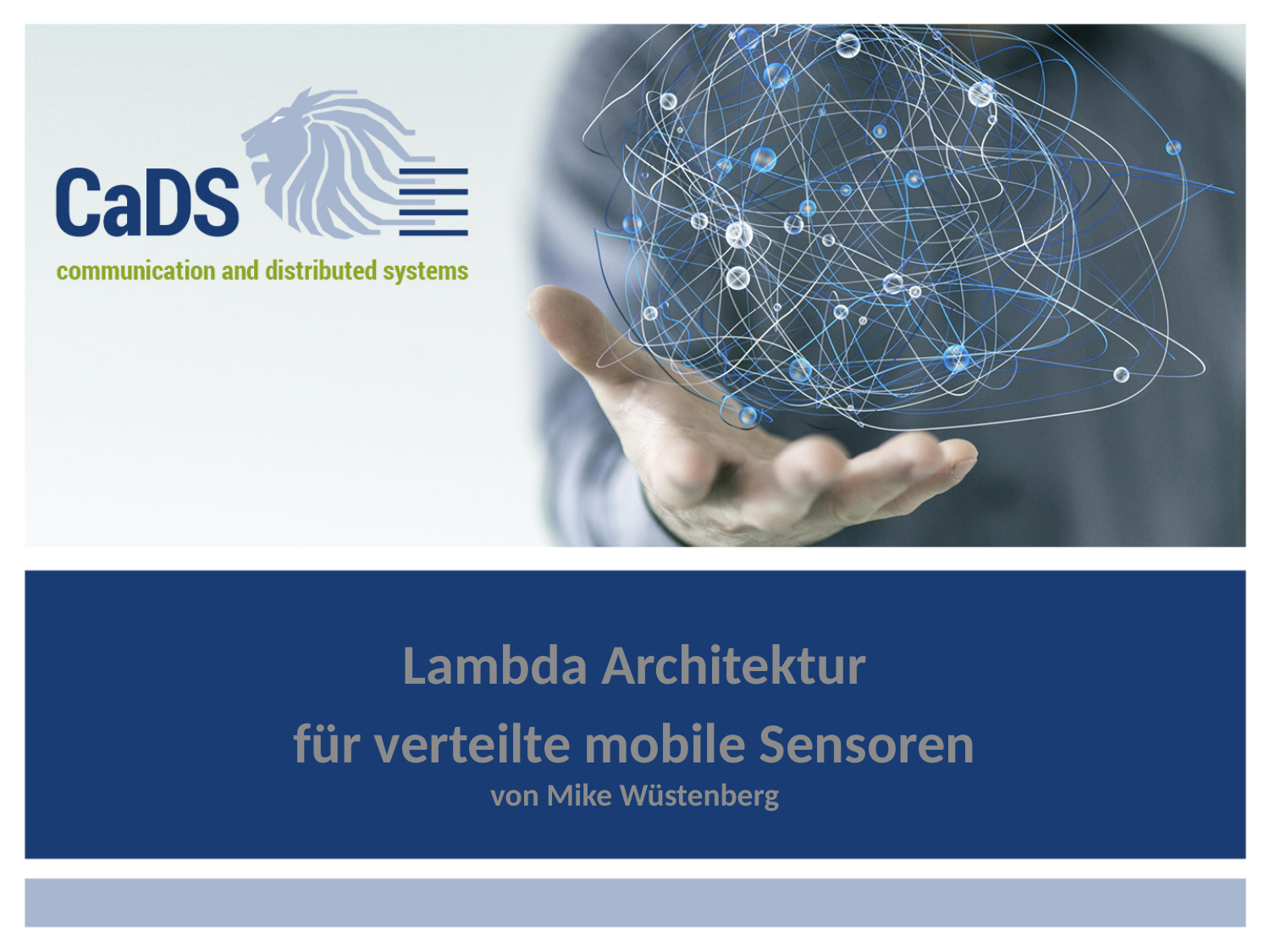

#
Lambda Architektur
für verteilte mobile Sensoren
von Mike Wüstenberg